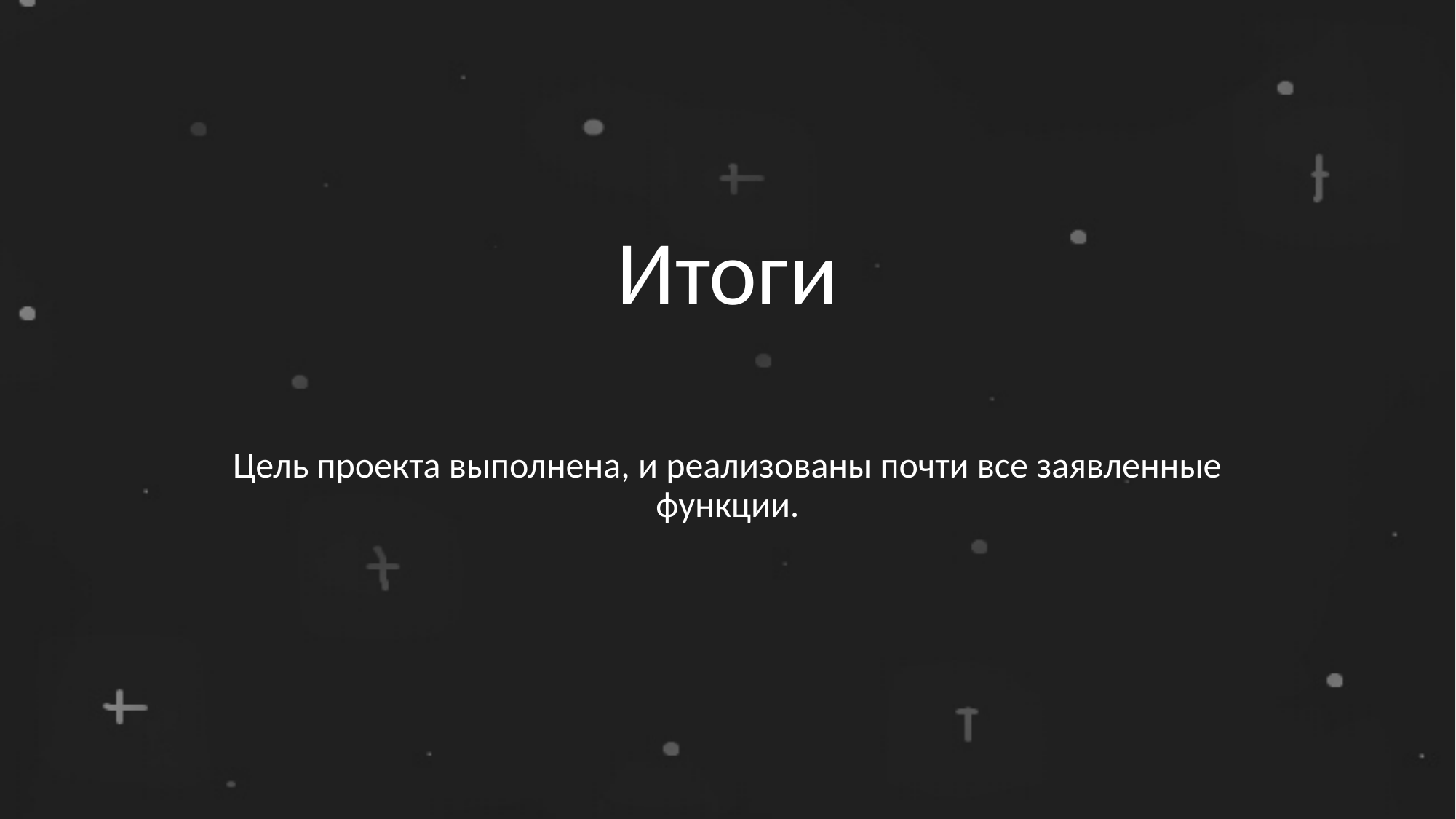

# Итоги
Цель проекта выполнена, и реализованы почти все заявленные функции.